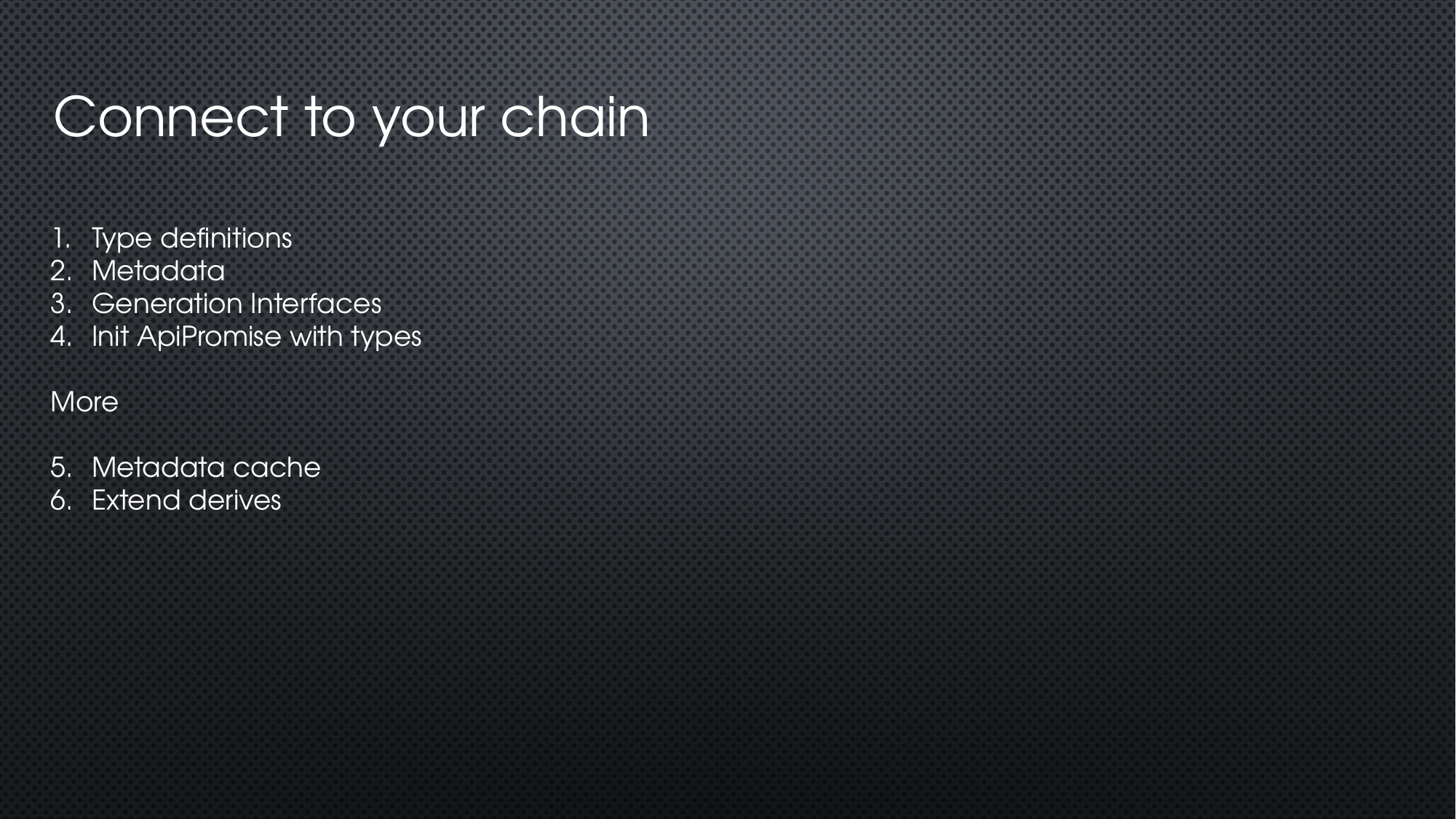

Connect to your chain
Type definitions
Metadata
Generation Interfaces
Init ApiPromise with types

More

Metadata cache
Extend derives